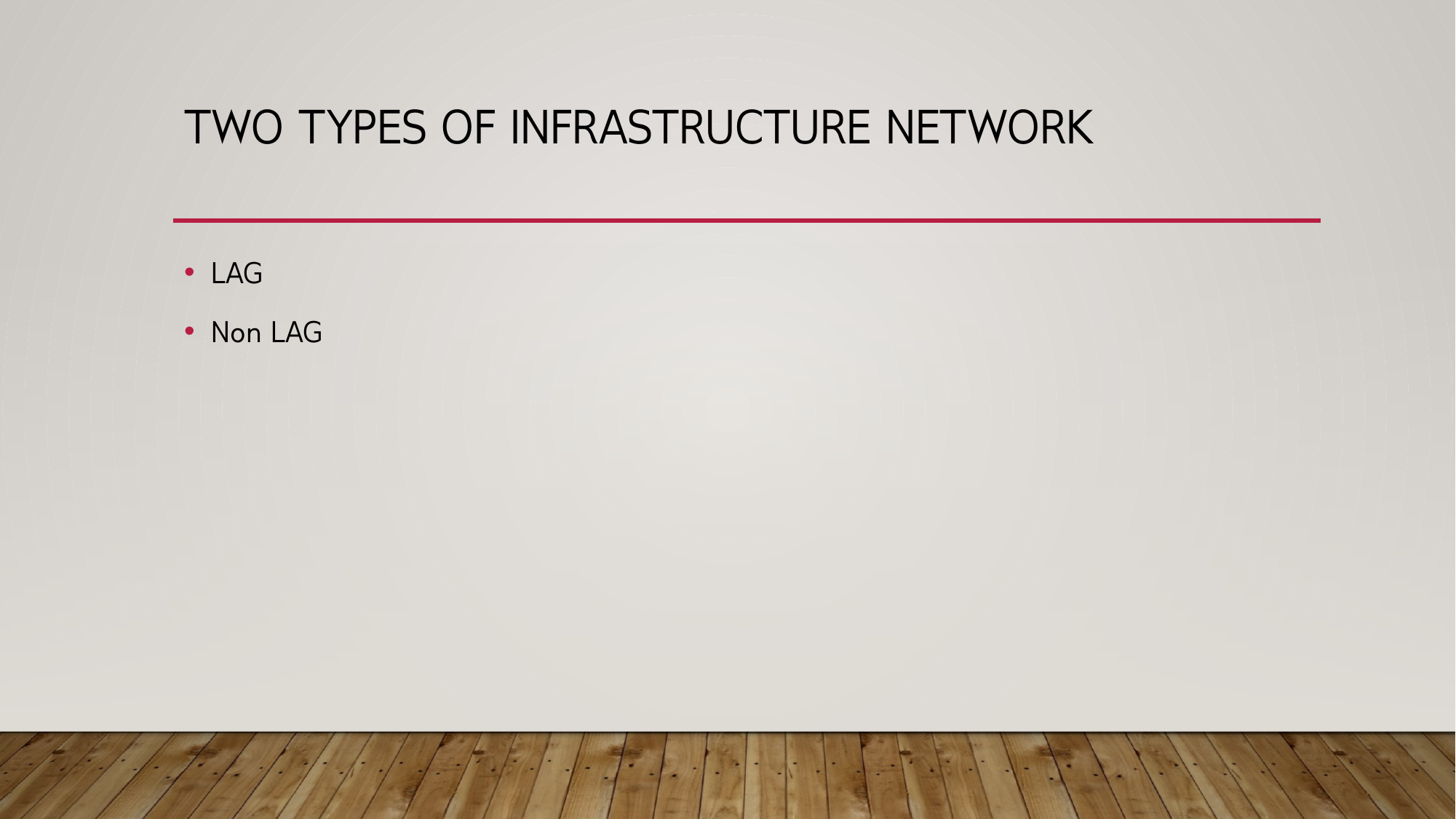

# Two types of infrastructure network
LAG
Non LAG